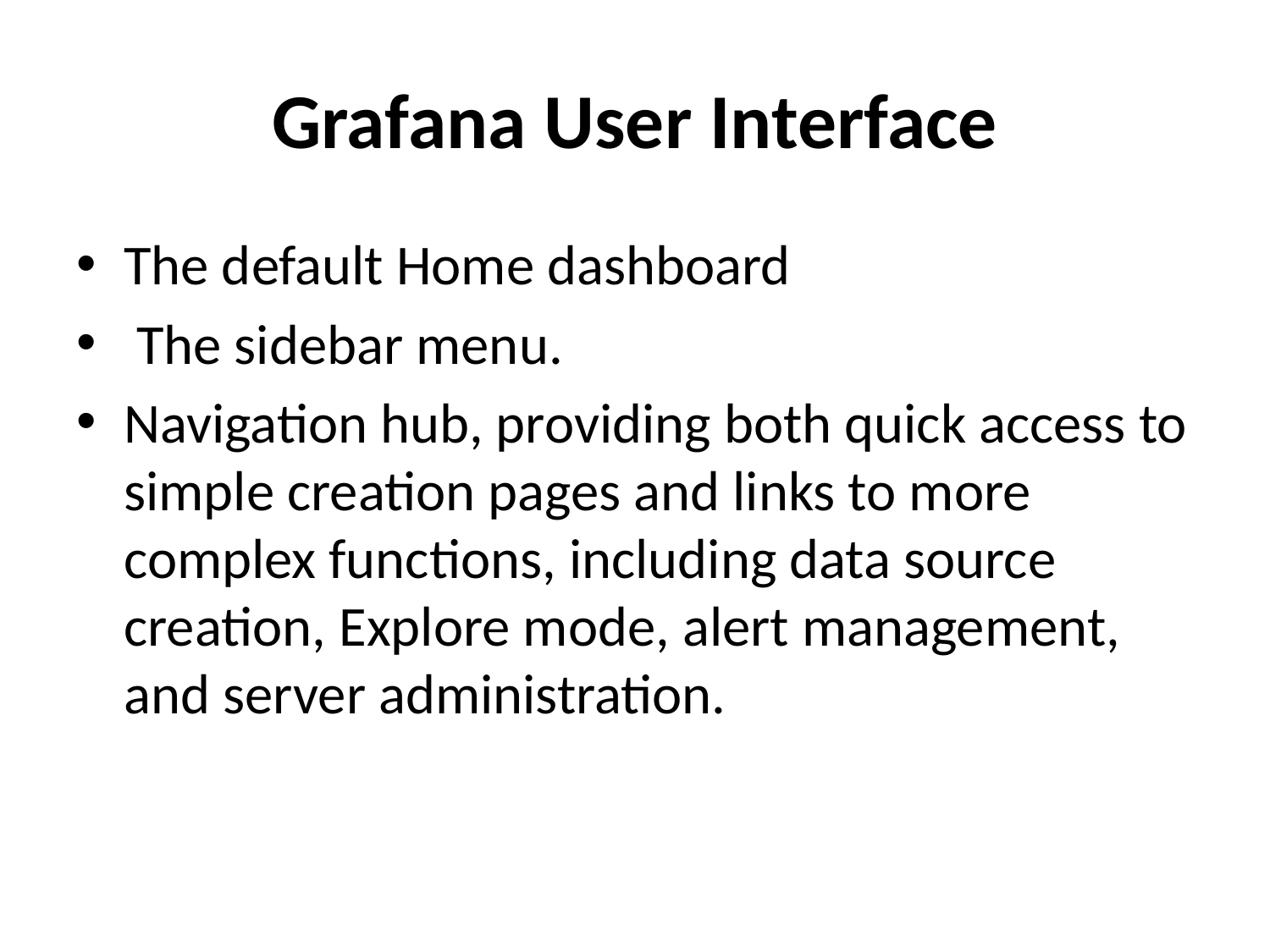

# Grafana User Interface
The default Home dashboard
 The sidebar menu.
Navigation hub, providing both quick access to simple creation pages and links to more complex functions, including data source creation, Explore mode, alert management, and server administration.